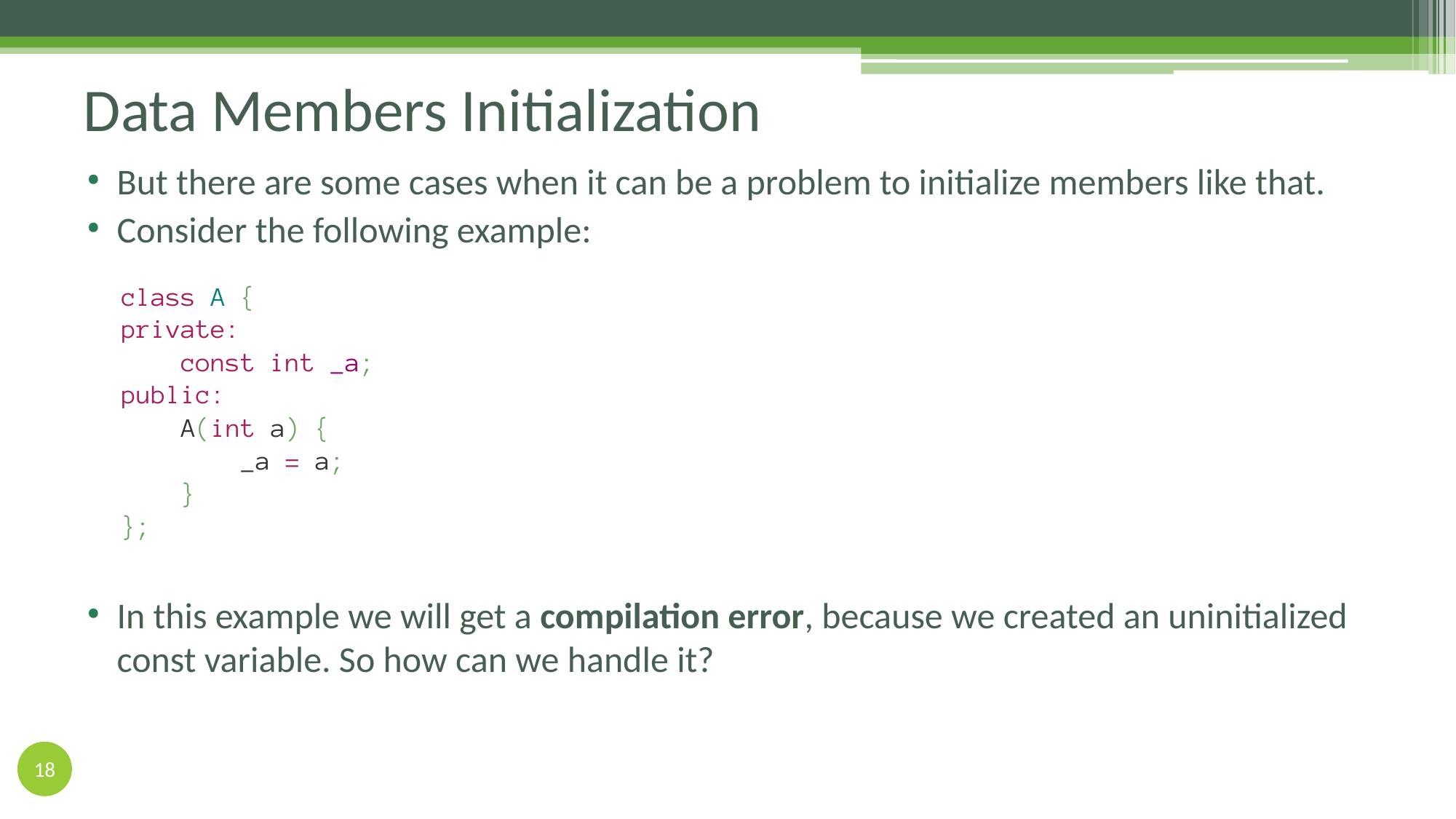

# Data Members Initialization

But there are some cases when it can be a problem to initialize members like that.
Consider the following example:

In this example we will get a compilation error, because we created an uninitialized const variable. So how can we handle it?

class A {
private:
    const int _a;
public:
    A(int a) {
        _a = a;
    }
};